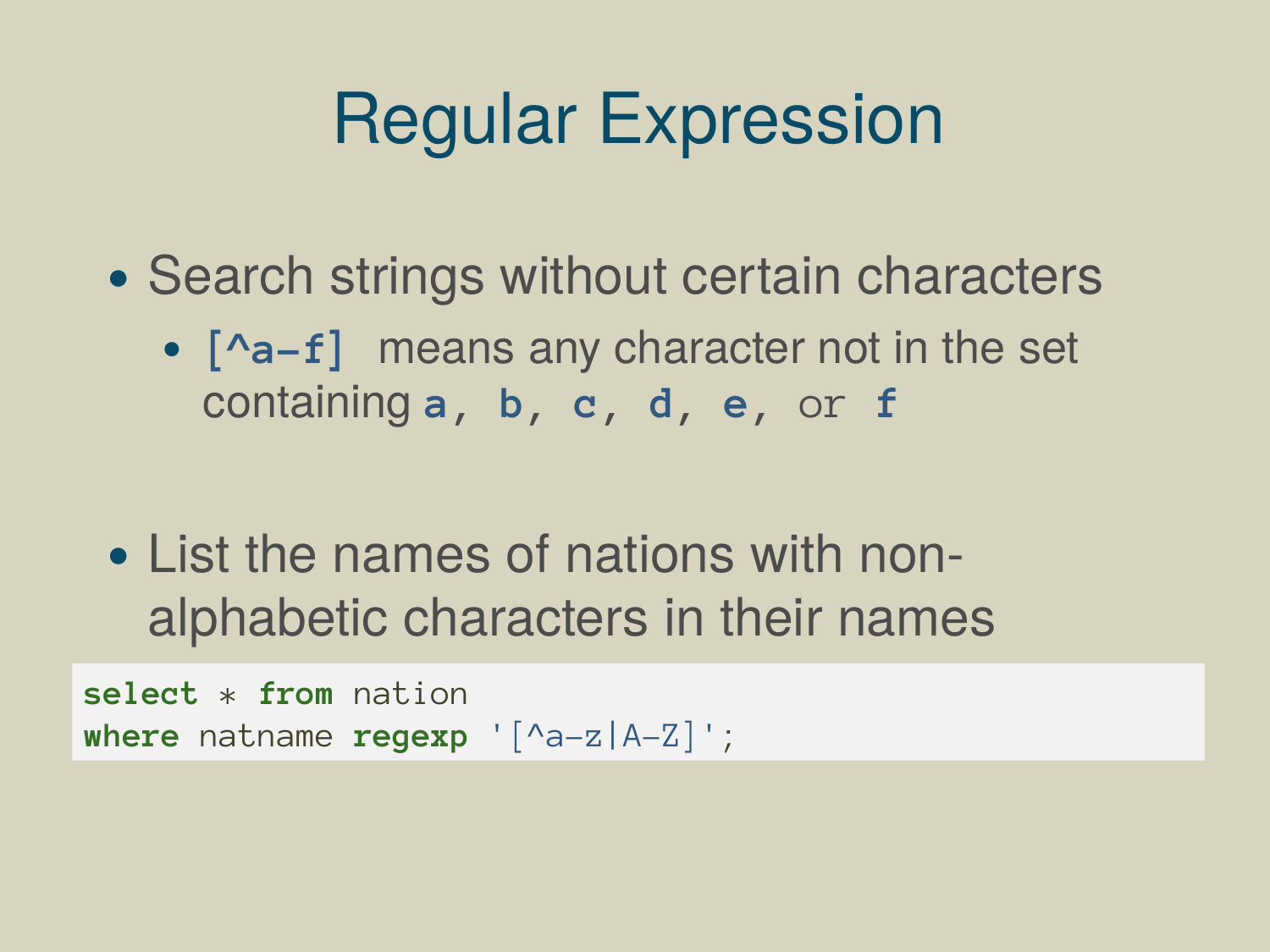

# Regular Expression
Search strings without certain characters
[^a-f] means any character not in the set containing a, b, c, d, e, or f

List the names of nations with non-alphabetic characters in their names
select * from nation
where natname regexp '[^a-z|A-Z]';